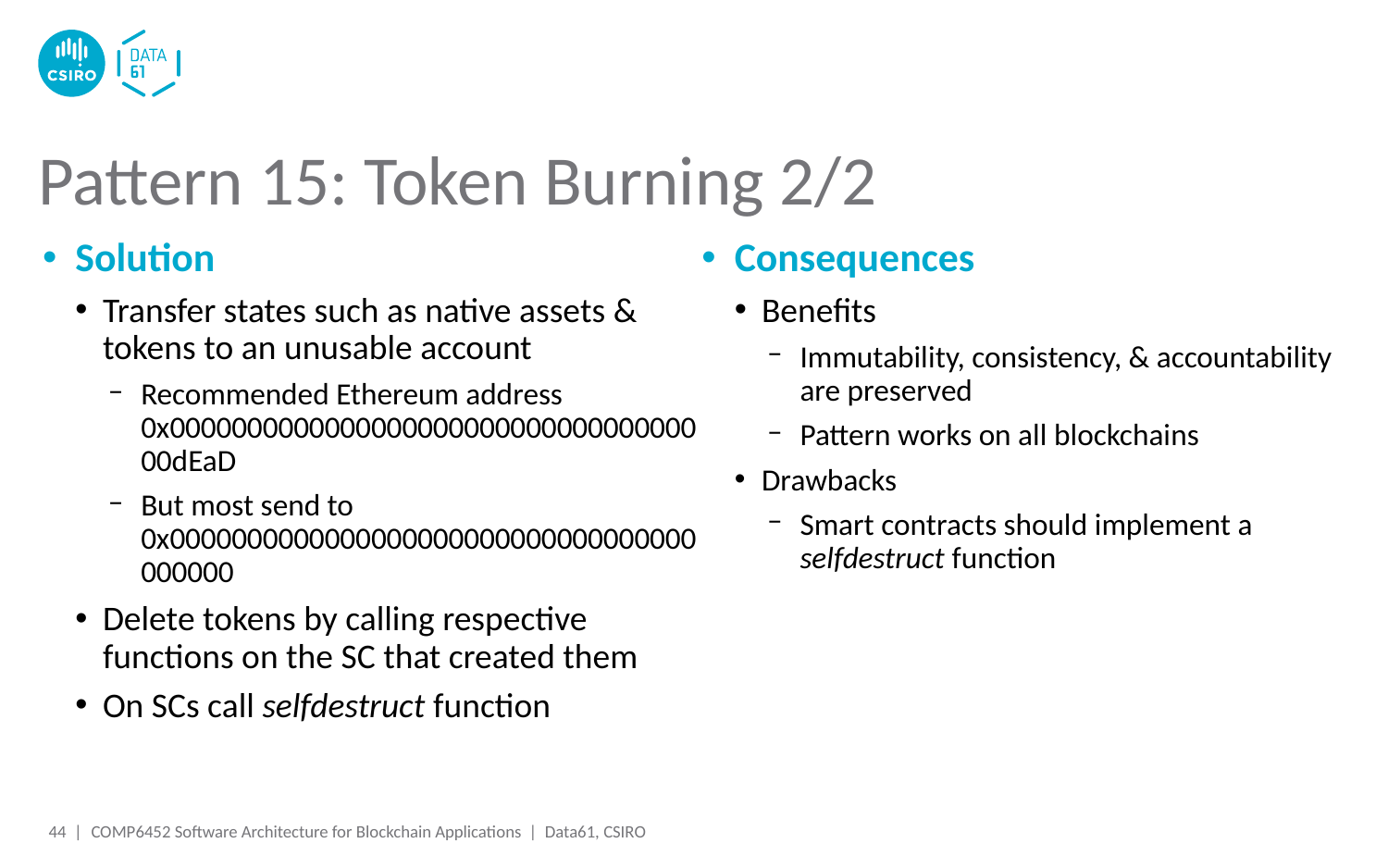

# Pattern 15: Token Burning 2/2
Solution
Transfer states such as native assets & tokens to an unusable account
Recommended Ethereum address 0x000000000000000000000000000000000000dEaD
But most send to 0x0000000000000000000000000000000000000000
Delete tokens by calling respective functions on the SC that created them
On SCs call selfdestruct function
Consequences
Benefits
Immutability, consistency, & accountability are preserved
Pattern works on all blockchains
Drawbacks
Smart contracts should implement a selfdestruct function

44  |
COMP6452 Software Architecture for Blockchain Applications  |  Data61, CSIRO